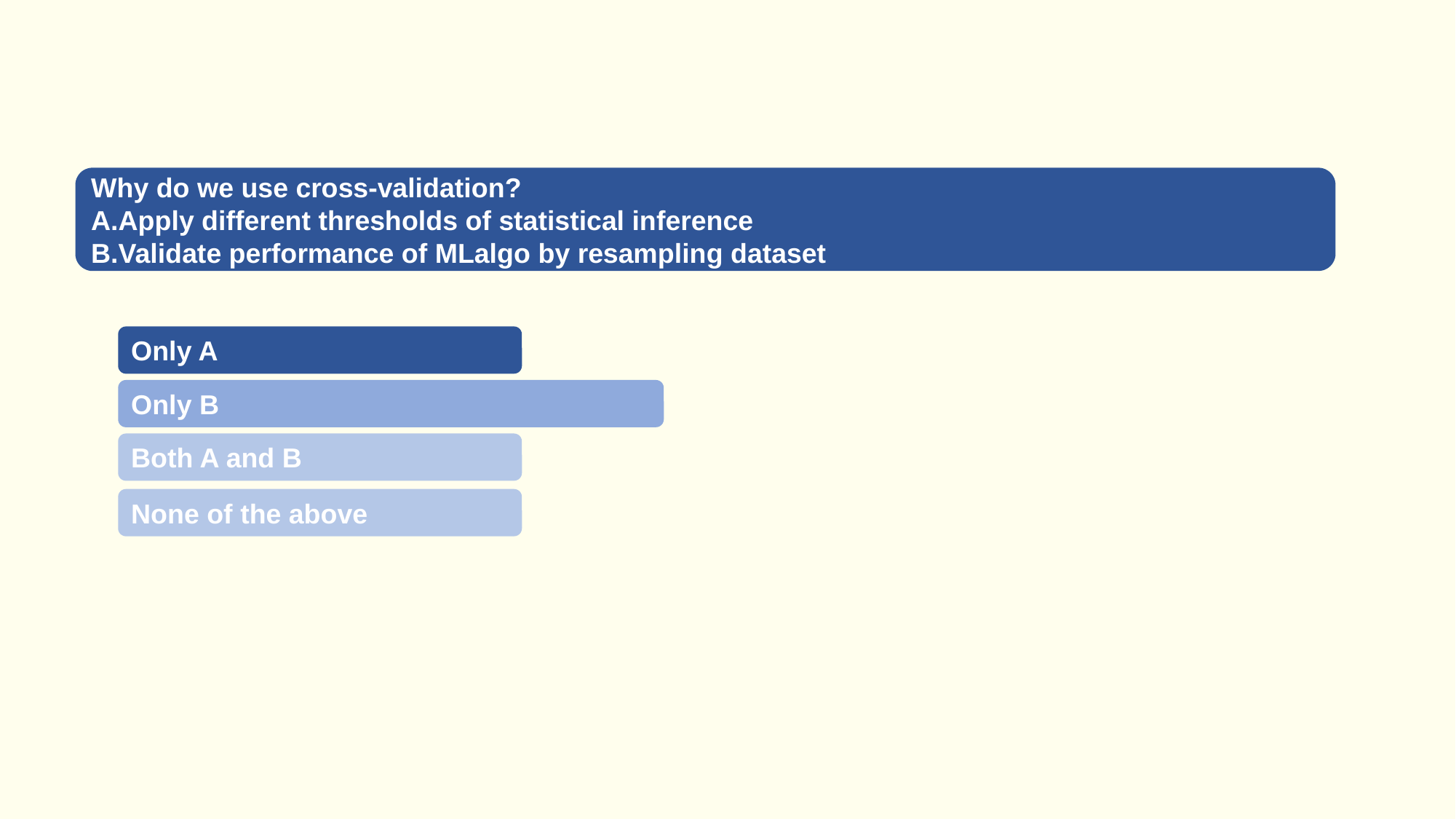

Why do we use cross-validation?
A.Apply different thresholds of statistical inference
B.Validate performance of MLalgo by resampling dataset
Only A
Only B
Both A and B
None of the above